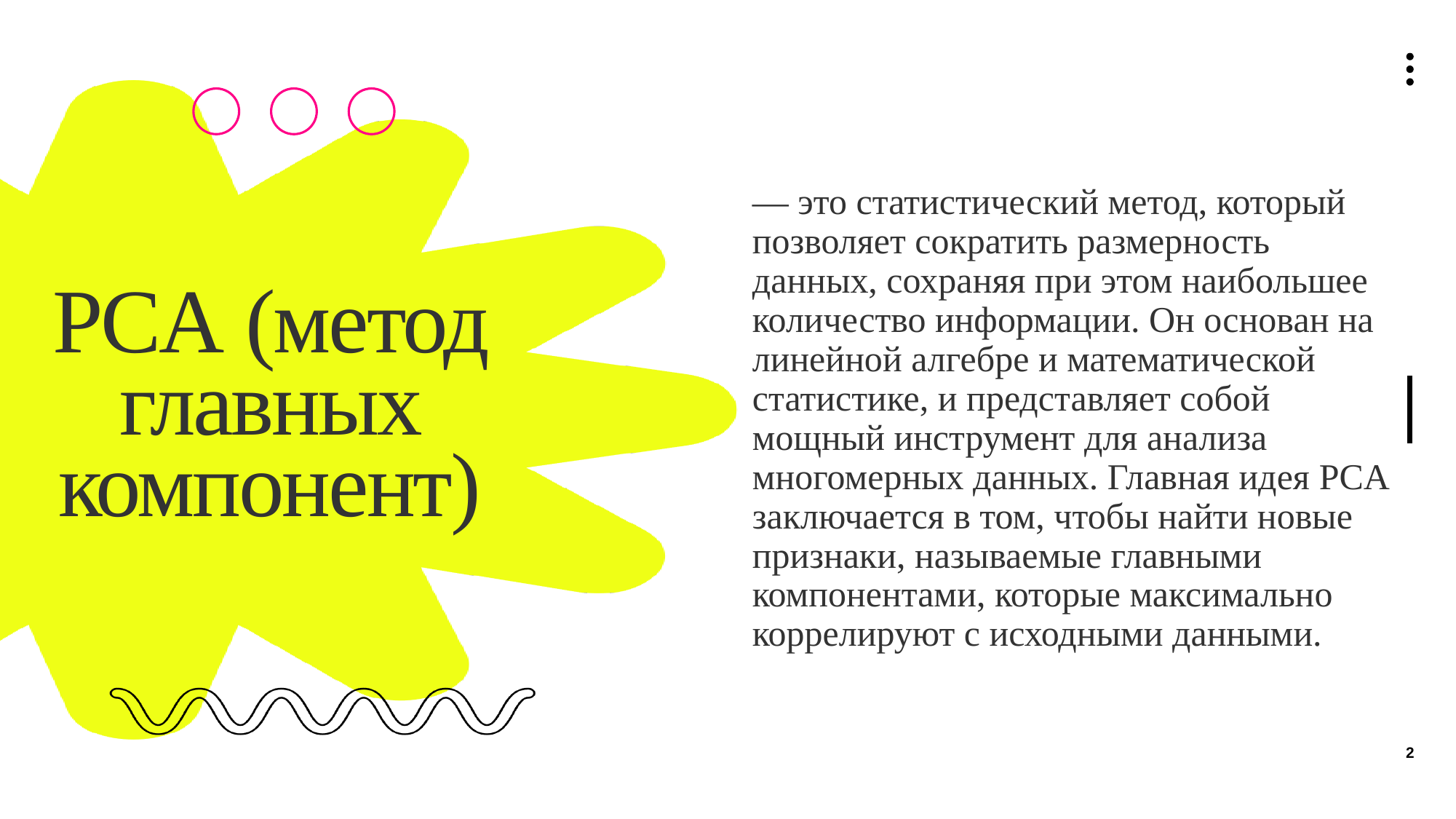

# PCA (метод главных компонент)
— это статистический метод, который позволяет сократить размерность данных, сохраняя при этом наибольшее количество информации. Он основан на линейной алгебре и математической статистике, и представляет собой мощный инструмент для анализа многомерных данных. Главная идея PCA заключается в том, чтобы найти новые признаки, называемые главными компонентами, которые максимально коррелируют с исходными данными.
2